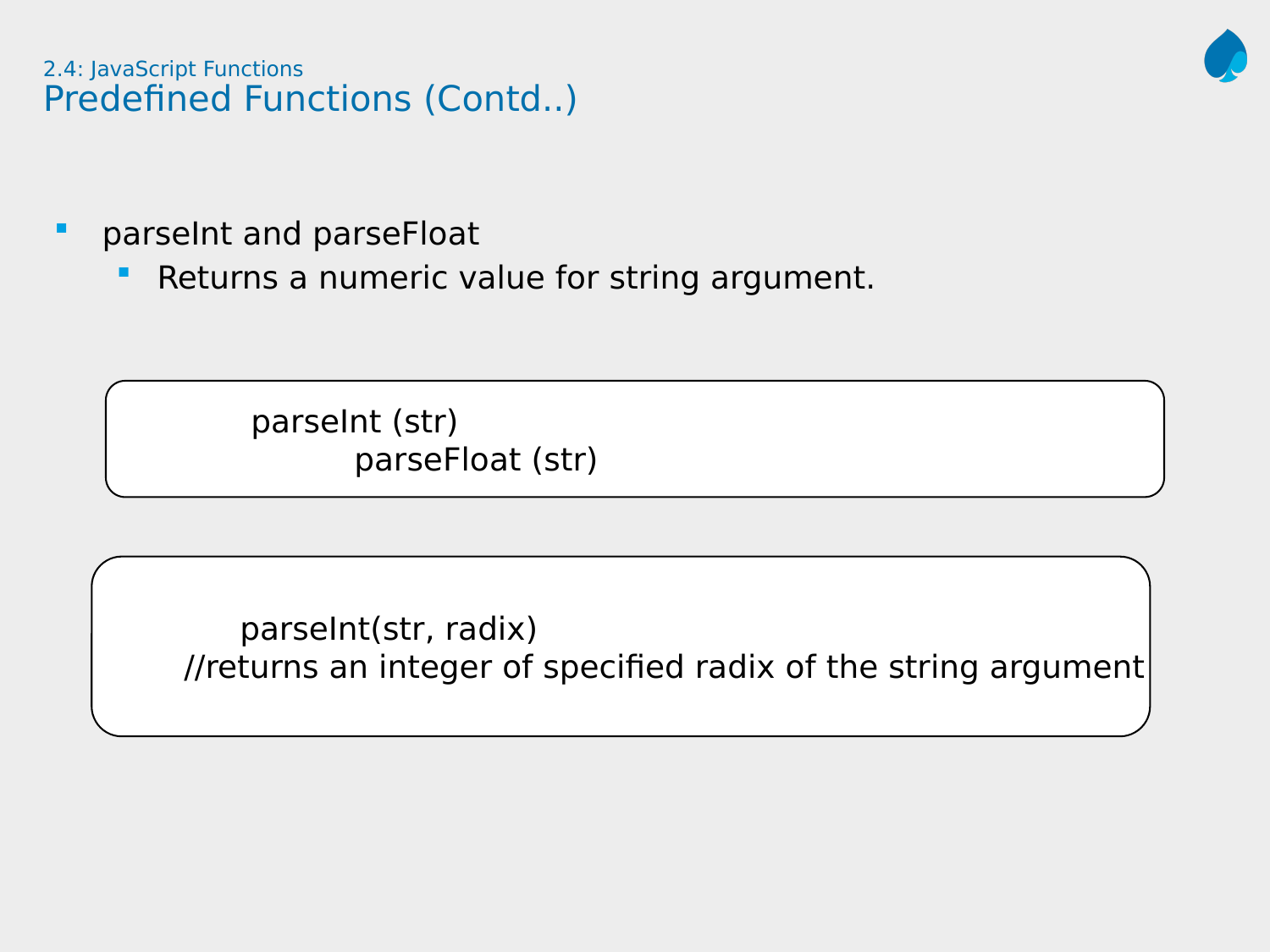

# 2.4: JavaScript Functions Predefined Functions (Contd..)
parseInt and parseFloat
Returns a numeric value for string argument.

parseInt (str)
		parseFloat (str)
	parseInt(str, radix)
       //returns an integer of specified radix of the string argument